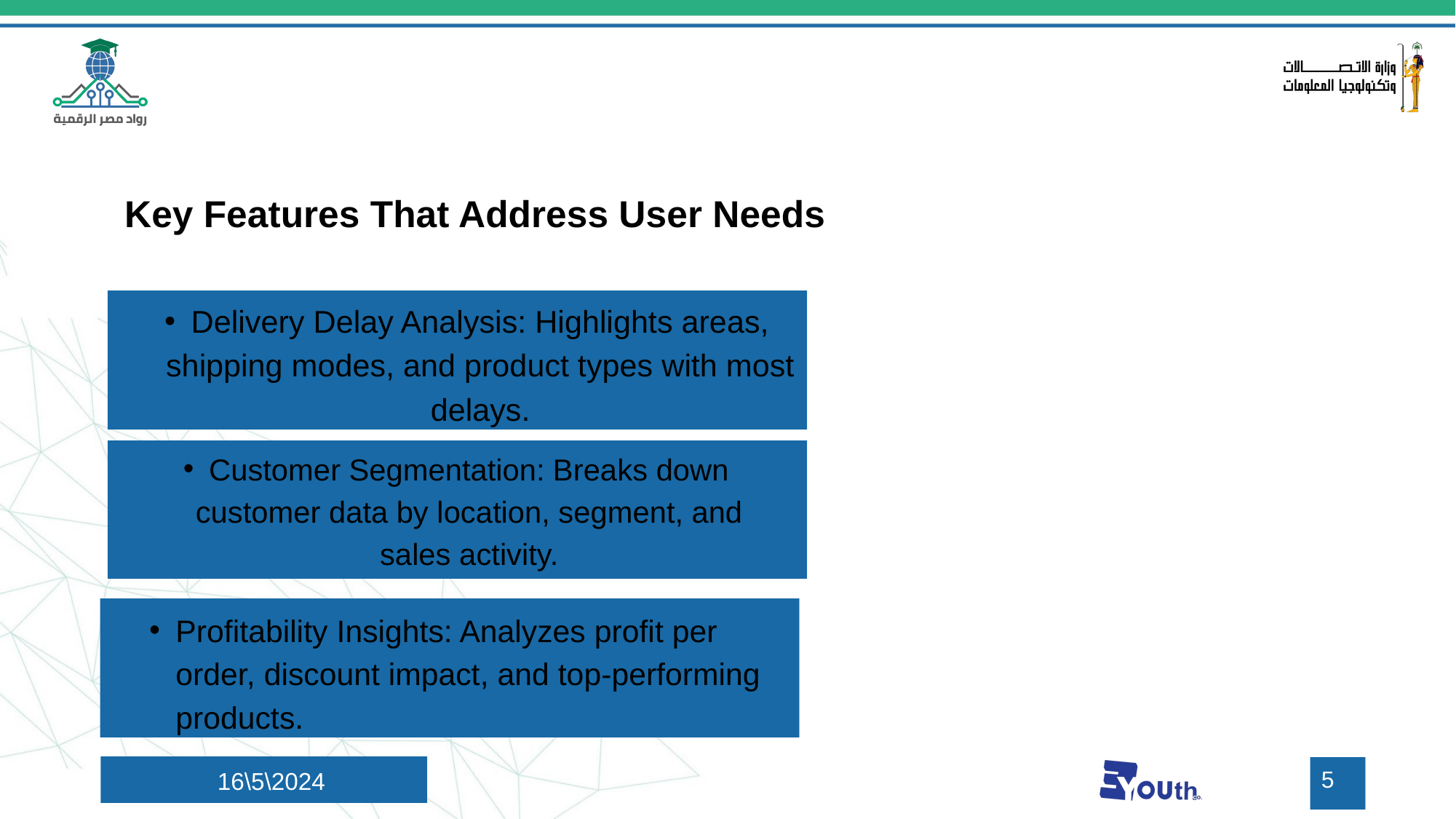

Key Features That Address User Needs

Delivery Delay Analysis: Highlights areas, shipping modes, and product types with most delays.

Customer Segmentation: Breaks down customer data by location, segment, and sales activity.

Profitability Insights: Analyzes profit per order, discount impact, and top-performing products.

5
16\5\2024